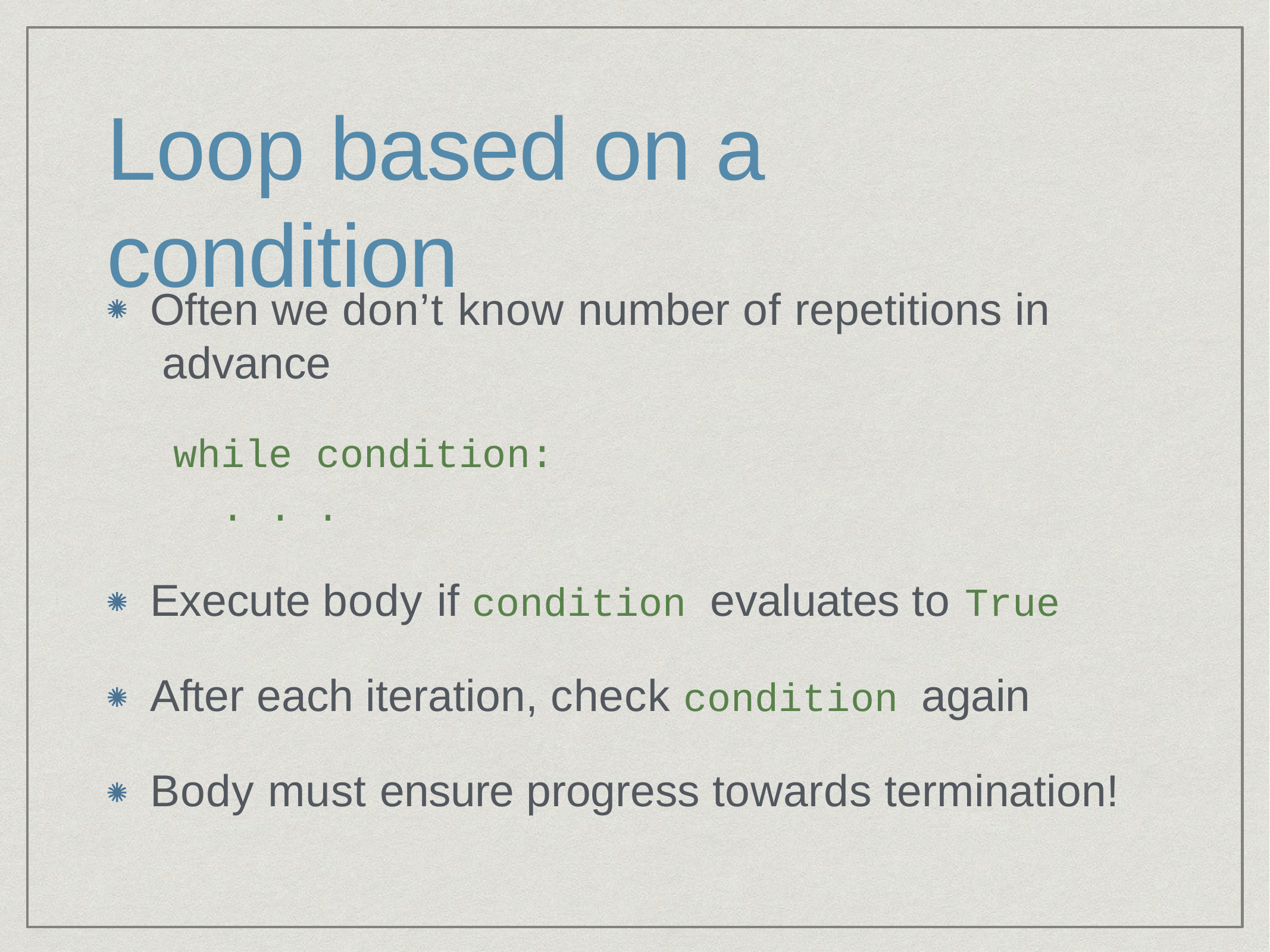

# Loop based on a condition
Often we don’t know number of repetitions in  advance
while condition:
. . .
Execute body if condition evaluates to True  After each iteration, check condition again  Body must ensure progress towards termination!